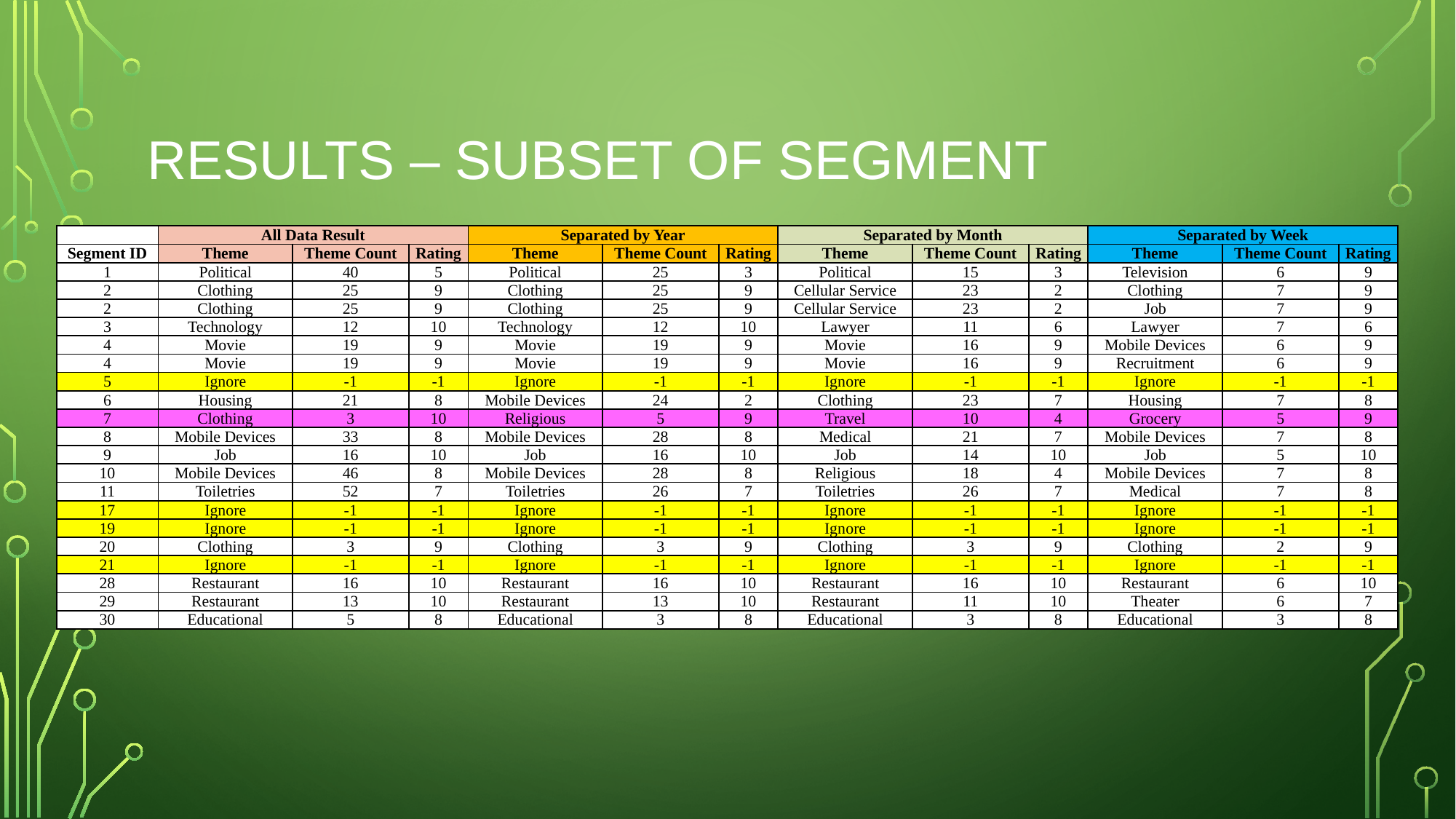

# Results – Subset of Segment
|  | All Data Result |  |  | Separated by Year |  |  | Separated by Month |  |  | Separated by Week |  |  |
| --- | --- | --- | --- | --- | --- | --- | --- | --- | --- | --- | --- | --- |
| Segment ID | Theme | Theme Count | Rating | Theme | Theme Count | Rating | Theme | Theme Count | Rating | Theme | Theme Count | Rating |
| 1 | Political | 40 | 5 | Political | 25 | 3 | Political | 15 | 3 | Television | 6 | 9 |
| 2 | Clothing | 25 | 9 | Clothing | 25 | 9 | Cellular Service | 23 | 2 | Clothing | 7 | 9 |
| 2 | Clothing | 25 | 9 | Clothing | 25 | 9 | Cellular Service | 23 | 2 | Job | 7 | 9 |
| 3 | Technology | 12 | 10 | Technology | 12 | 10 | Lawyer | 11 | 6 | Lawyer | 7 | 6 |
| 4 | Movie | 19 | 9 | Movie | 19 | 9 | Movie | 16 | 9 | Mobile Devices | 6 | 9 |
| 4 | Movie | 19 | 9 | Movie | 19 | 9 | Movie | 16 | 9 | Recruitment | 6 | 9 |
| 5 | Ignore | -1 | -1 | Ignore | -1 | -1 | Ignore | -1 | -1 | Ignore | -1 | -1 |
| 6 | Housing | 21 | 8 | Mobile Devices | 24 | 2 | Clothing | 23 | 7 | Housing | 7 | 8 |
| 7 | Clothing | 3 | 10 | Religious | 5 | 9 | Travel | 10 | 4 | Grocery | 5 | 9 |
| 8 | Mobile Devices | 33 | 8 | Mobile Devices | 28 | 8 | Medical | 21 | 7 | Mobile Devices | 7 | 8 |
| 9 | Job | 16 | 10 | Job | 16 | 10 | Job | 14 | 10 | Job | 5 | 10 |
| 10 | Mobile Devices | 46 | 8 | Mobile Devices | 28 | 8 | Religious | 18 | 4 | Mobile Devices | 7 | 8 |
| 11 | Toiletries | 52 | 7 | Toiletries | 26 | 7 | Toiletries | 26 | 7 | Medical | 7 | 8 |
| 17 | Ignore | -1 | -1 | Ignore | -1 | -1 | Ignore | -1 | -1 | Ignore | -1 | -1 |
| 19 | Ignore | -1 | -1 | Ignore | -1 | -1 | Ignore | -1 | -1 | Ignore | -1 | -1 |
| 20 | Clothing | 3 | 9 | Clothing | 3 | 9 | Clothing | 3 | 9 | Clothing | 2 | 9 |
| 21 | Ignore | -1 | -1 | Ignore | -1 | -1 | Ignore | -1 | -1 | Ignore | -1 | -1 |
| 28 | Restaurant | 16 | 10 | Restaurant | 16 | 10 | Restaurant | 16 | 10 | Restaurant | 6 | 10 |
| 29 | Restaurant | 13 | 10 | Restaurant | 13 | 10 | Restaurant | 11 | 10 | Theater | 6 | 7 |
| 30 | Educational | 5 | 8 | Educational | 3 | 8 | Educational | 3 | 8 | Educational | 3 | 8 |